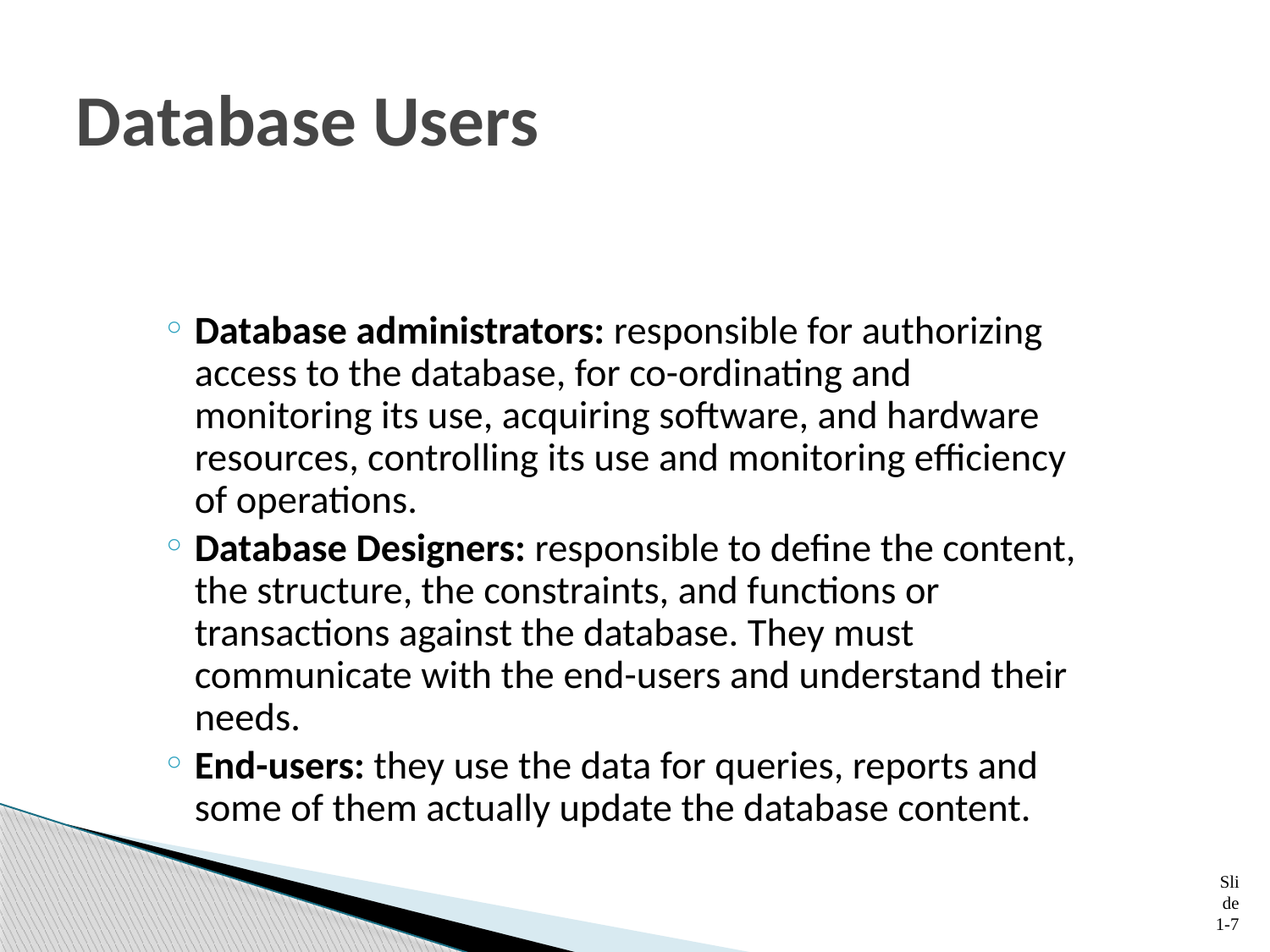

# Database Users

Database administrators: responsible for authorizing access to the database, for co-ordinating and monitoring its use, acquiring software, and hardware resources, controlling its use and monitoring efficiency of operations.
Database Designers: responsible to define the content, the structure, the constraints, and functions or transactions against the database. They must communicate with the end-users and understand their needs.
End-users: they use the data for queries, reports and some of them actually update the database content.
Slide 1-7